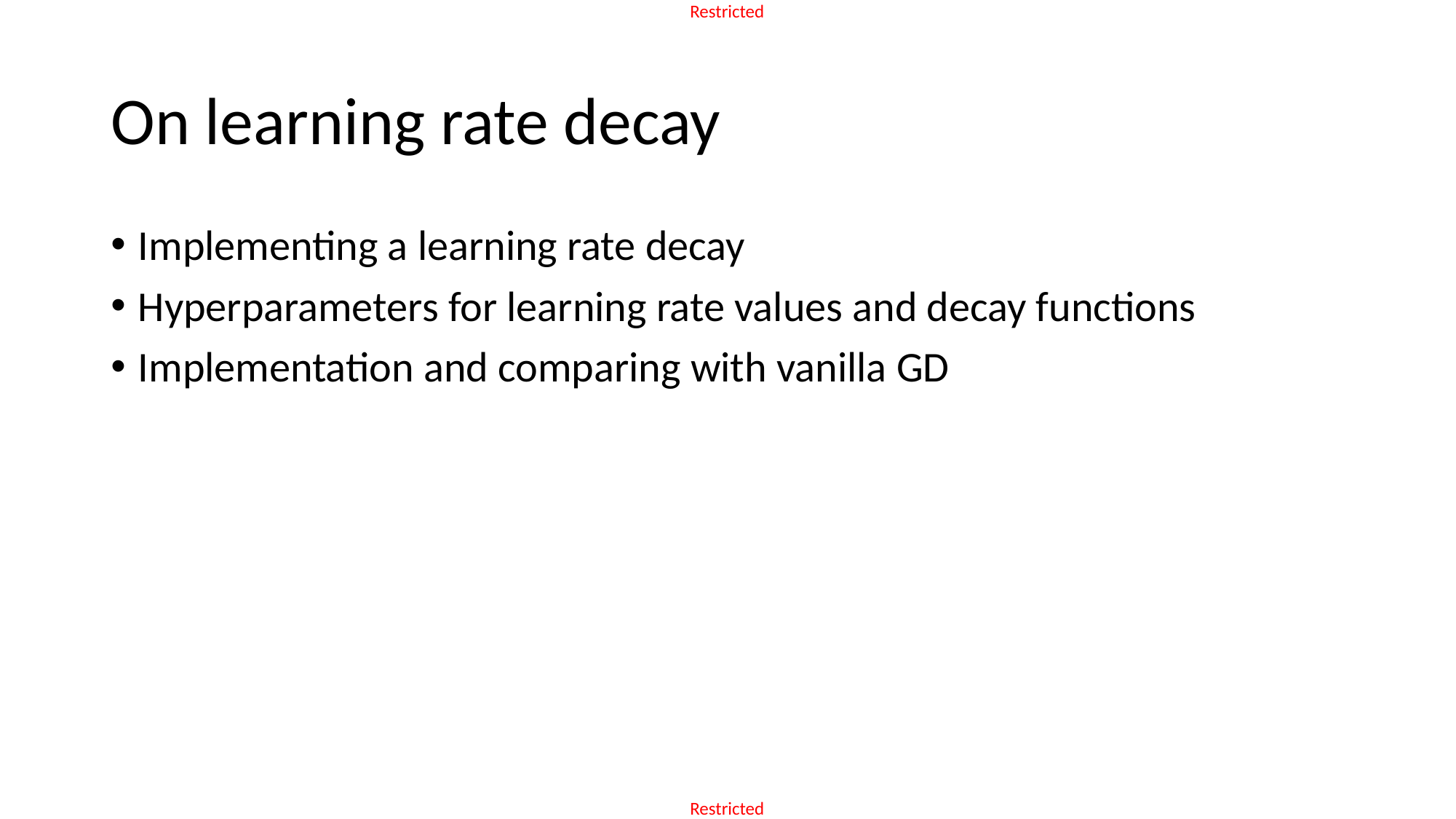

# On learning rate decay
Implementing a learning rate decay
Hyperparameters for learning rate values and decay functions
Implementation and comparing with vanilla GD